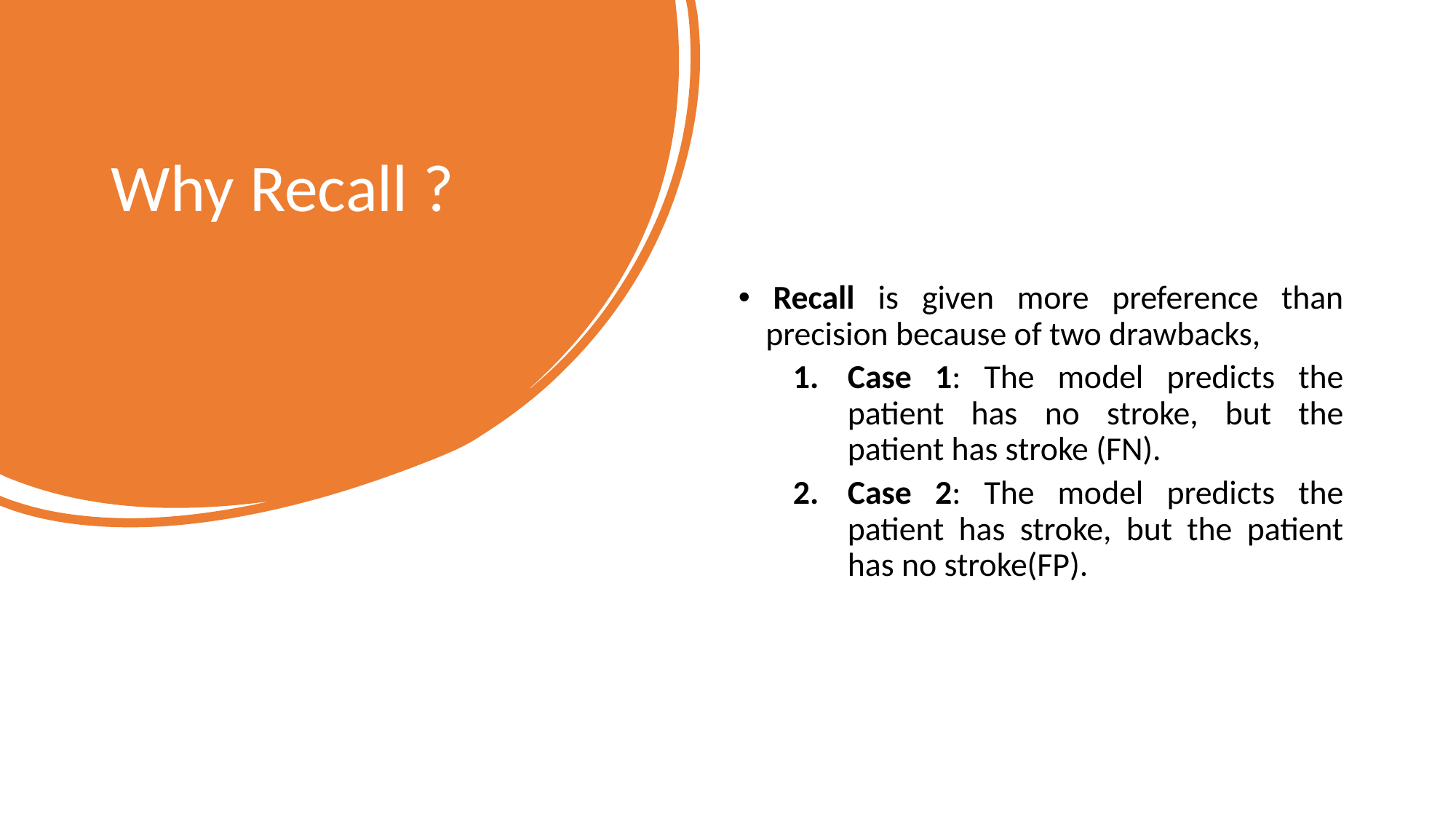

# Why Recall ?

 Recall is given more preference than precision because of two drawbacks,
Case 1: The model predicts the patient has no stroke, but the patient has stroke (FN).
Case 2: The model predicts the patient has stroke, but the patient has no stroke(FP).